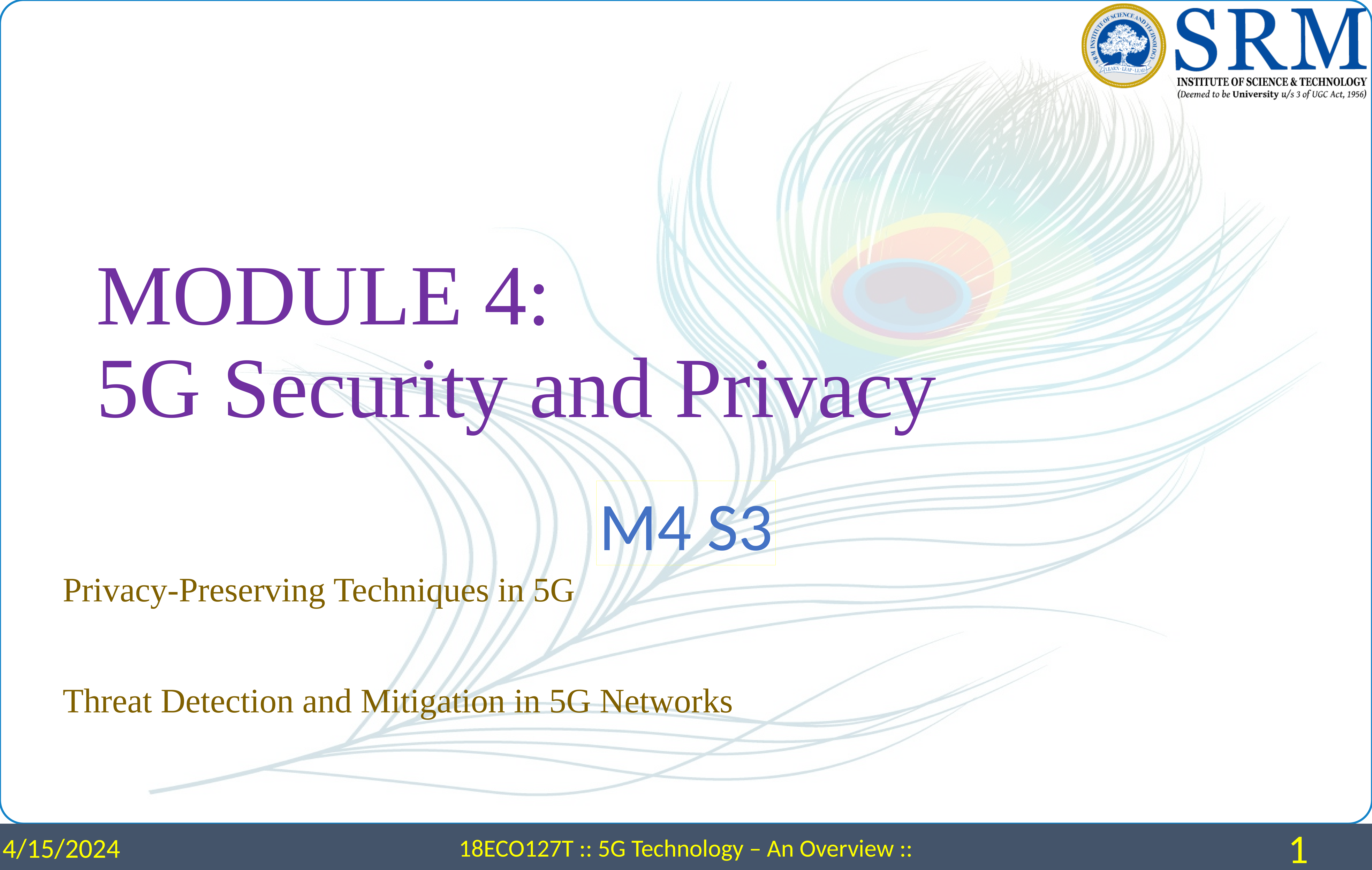

# MODULE 4: 5G Security and Privacy
M4 S3
Privacy-Preserving Techniques in 5G

Threat Detection and Mitigation in 5G Networks
4/15/2024
18ECO127T :: 5G Technology – An Overview ::
1